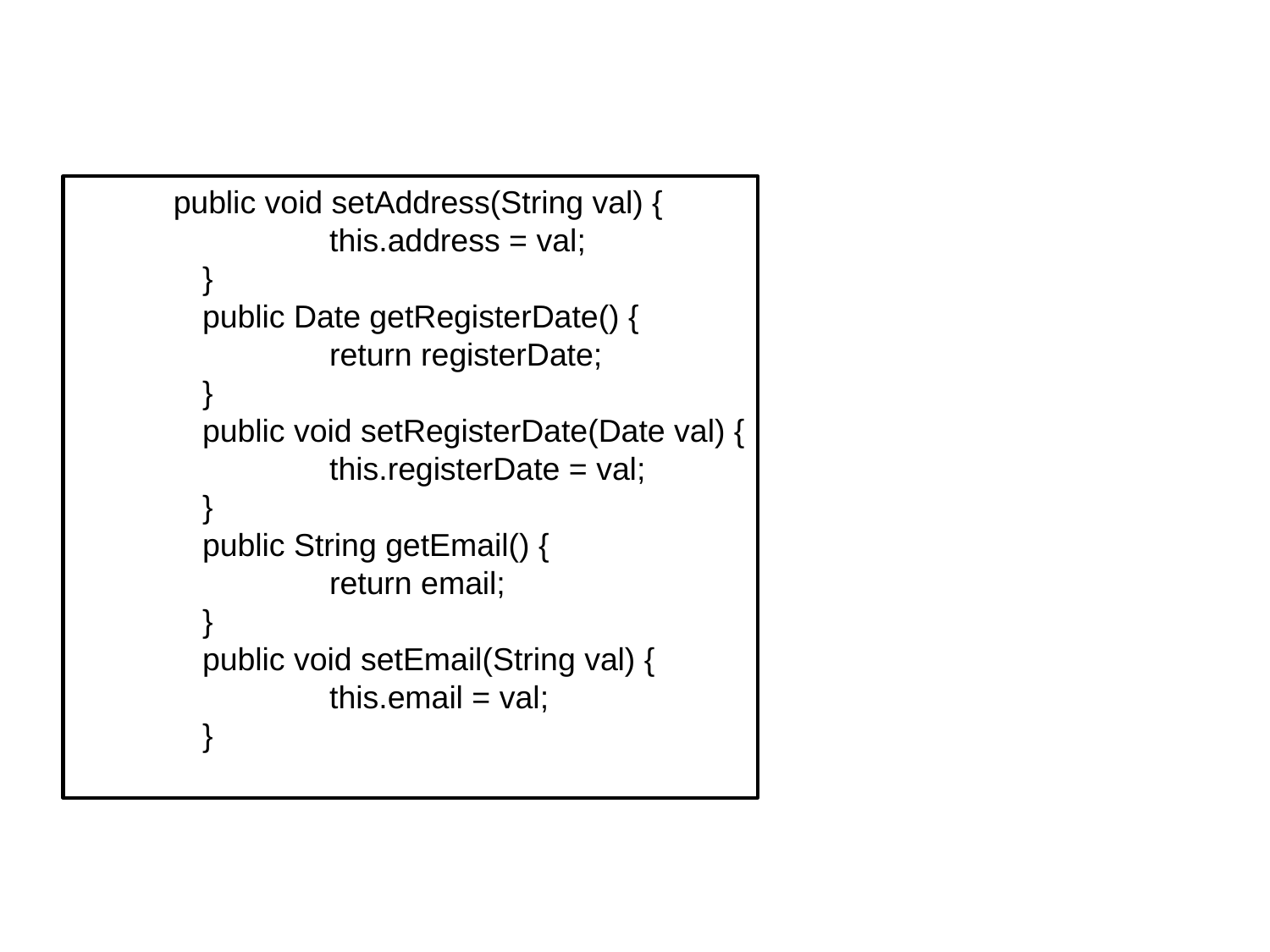

#
           public void setAddress(String val) {
		this.address = val;
	}
	public Date getRegisterDate() {
		return registerDate;
	}
	public void setRegisterDate(Date val) {
		this.registerDate = val;
	}
	public String getEmail() {
		return email;
	}
	public void setEmail(String val) {
		this.email = val;
	}